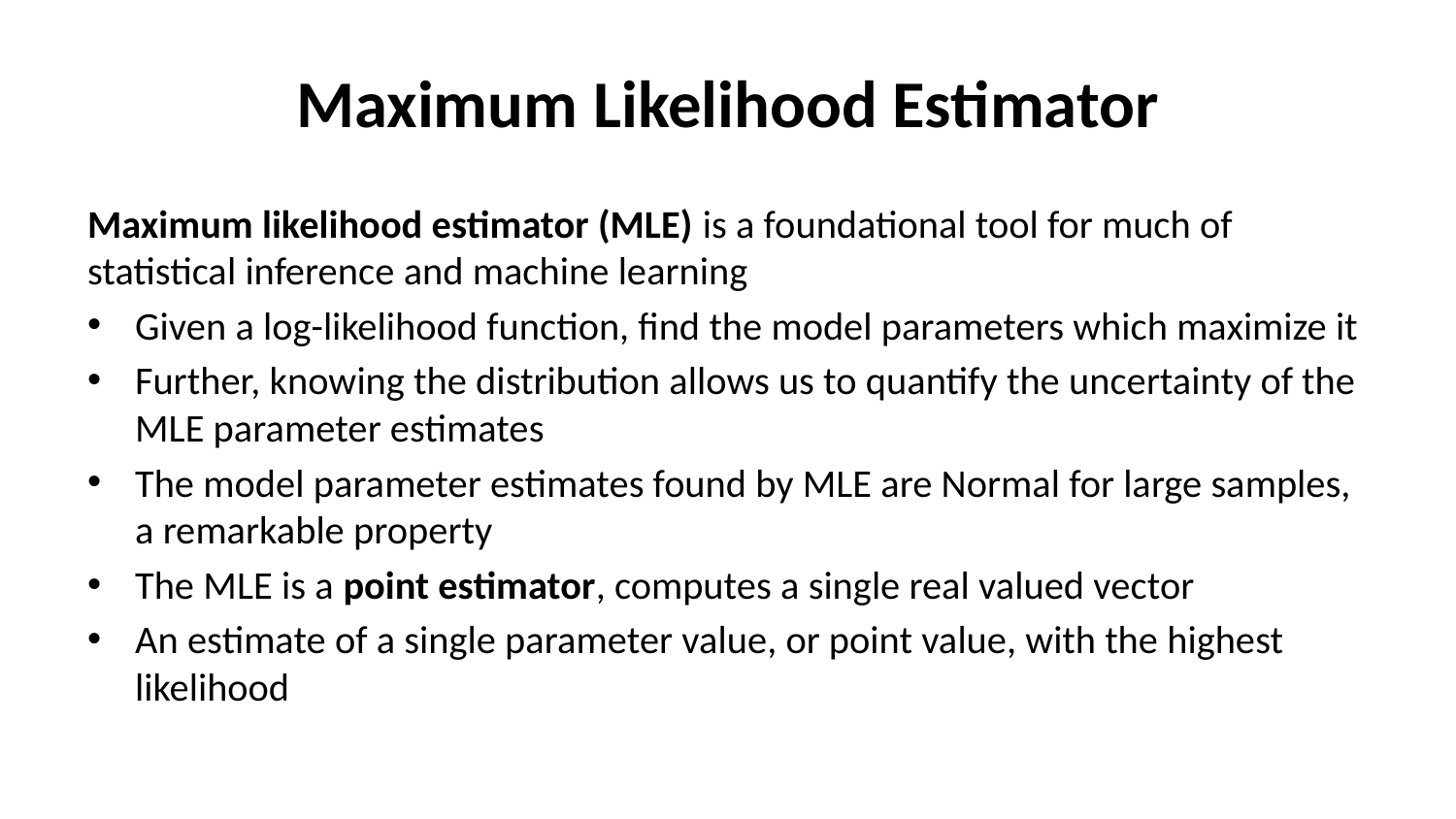

# Maximum Likelihood Estimator
Maximum likelihood estimator (MLE) is a foundational tool for much of statistical inference and machine learning
Given a log-likelihood function, find the model parameters which maximize it
Further, knowing the distribution allows us to quantify the uncertainty of the MLE parameter estimates
The model parameter estimates found by MLE are Normal for large samples, a remarkable property
The MLE is a point estimator, computes a single real valued vector
An estimate of a single parameter value, or point value, with the highest likelihood